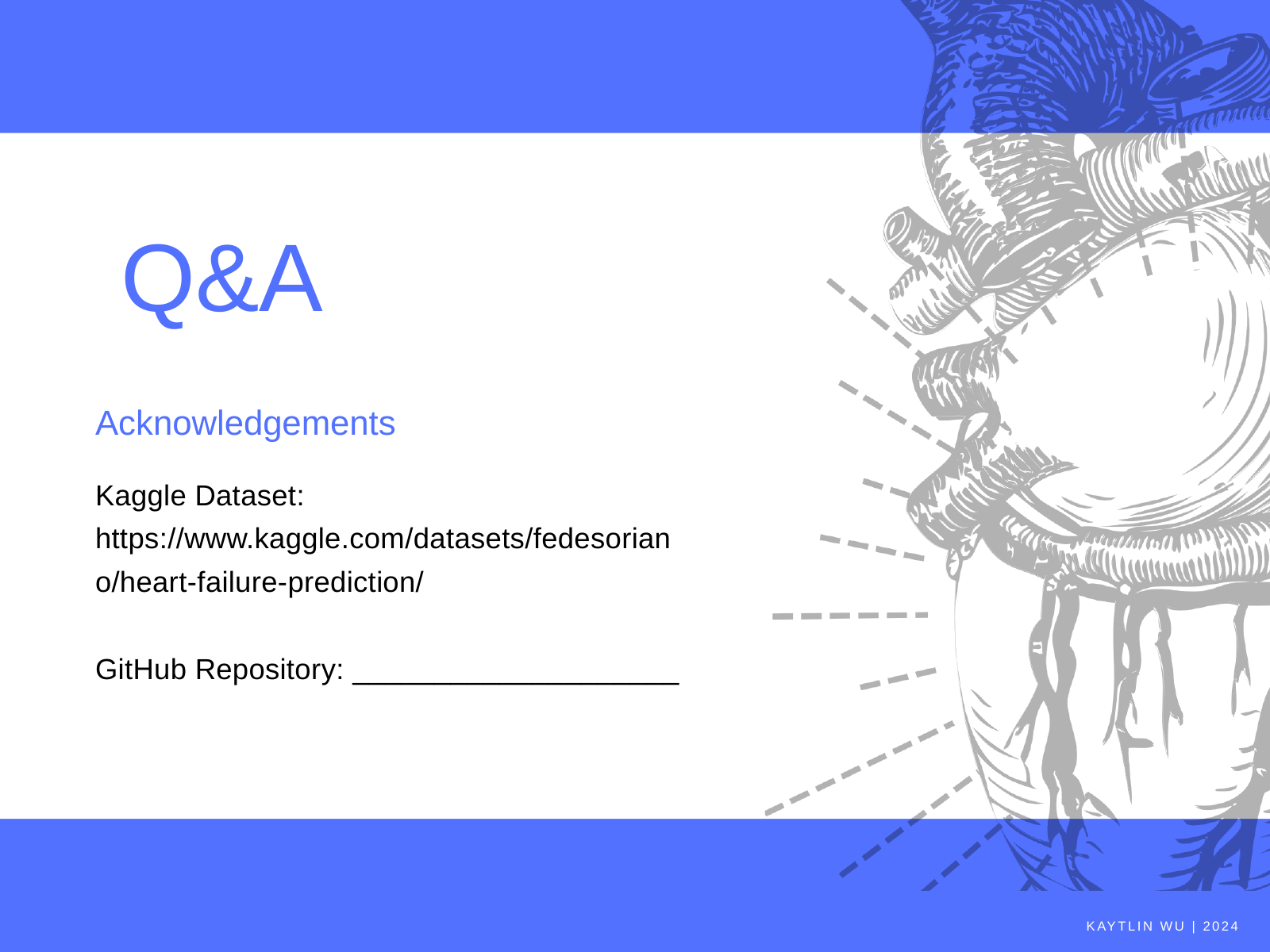

Q&A

Acknowledgements
Kaggle Dataset: https://www.kaggle.com/datasets/fedesoriano/heart-failure-prediction/

GitHub Repository: ____________________

KAYTLIN WU | 2024